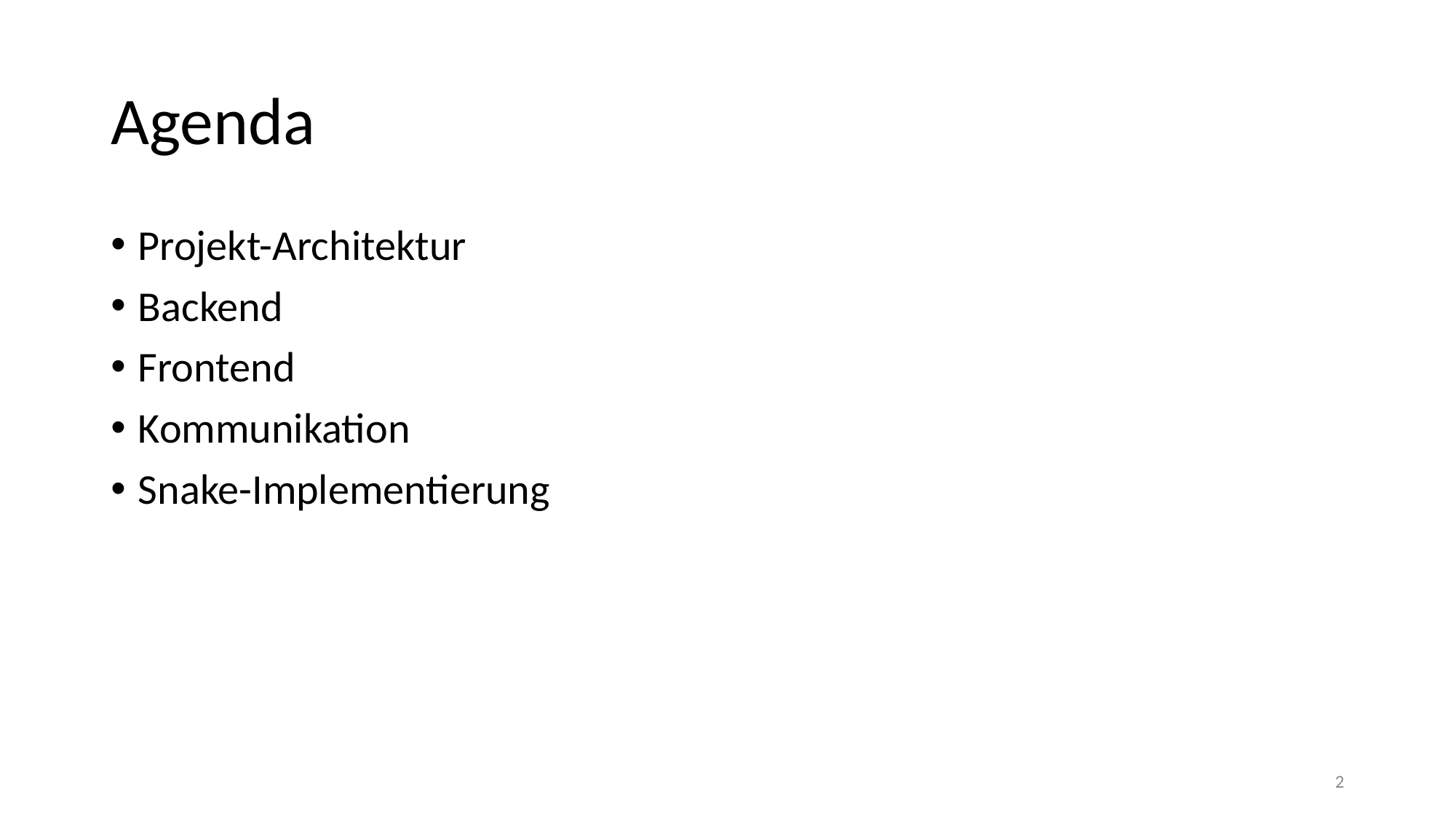

# Agenda
Projekt-Architektur
Backend
Frontend
Kommunikation
Snake-Implementierung

2